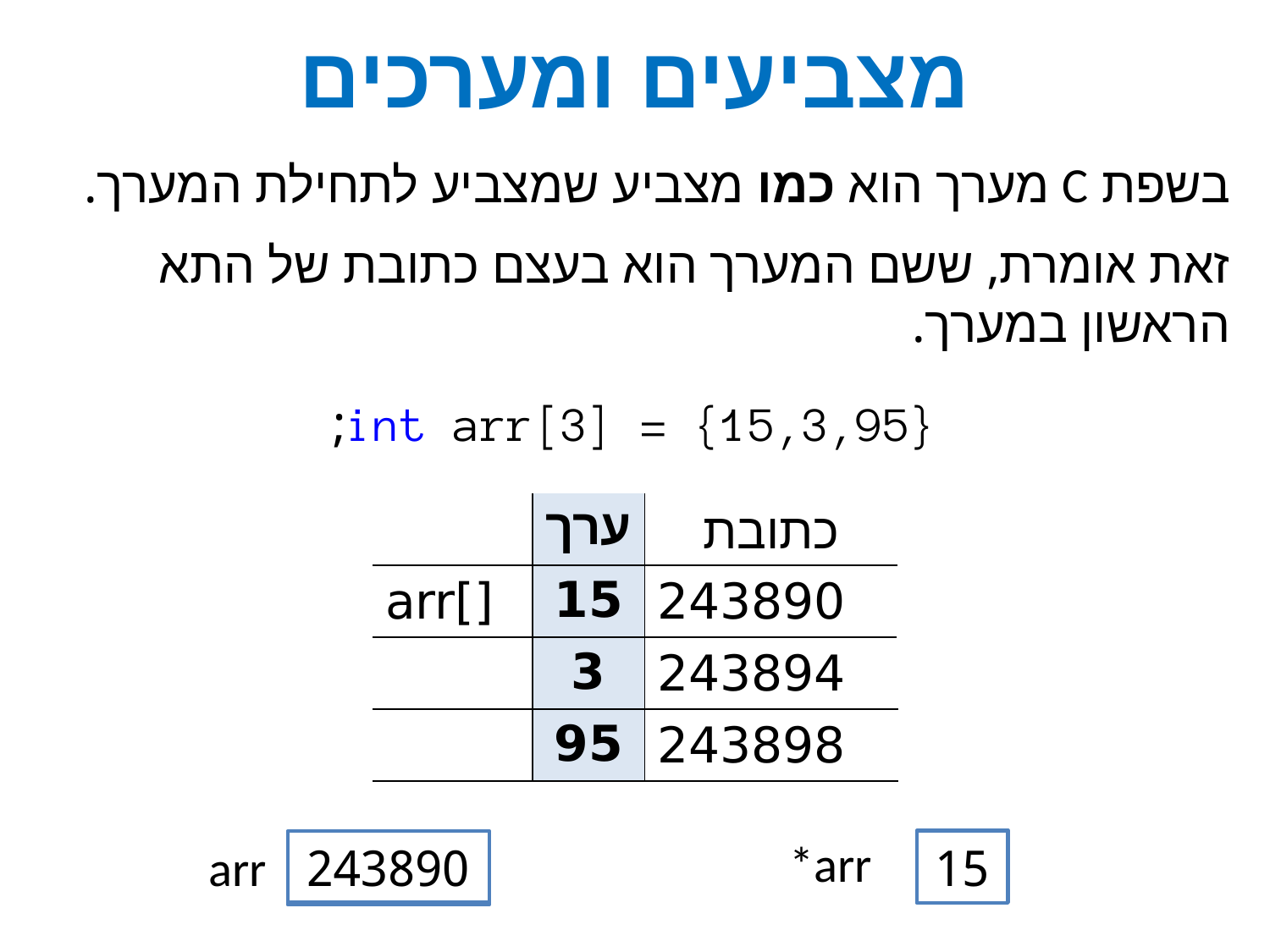

מצביעים ומערכים
בשפת C מערך הוא כמו מצביע שמצביע לתחילת המערך.

זאת אומרת, ששם המערך הוא בעצם כתובת של התא הראשון במערך.
int arr[3] = {15,3,95};
|  | ערך | כתובת |
| --- | --- | --- |
| arr[] | 15 | 243890 |
|  | 3 | 243894 |
|  | 95 | 243898 |
*arr
arr
?
243890
15
?